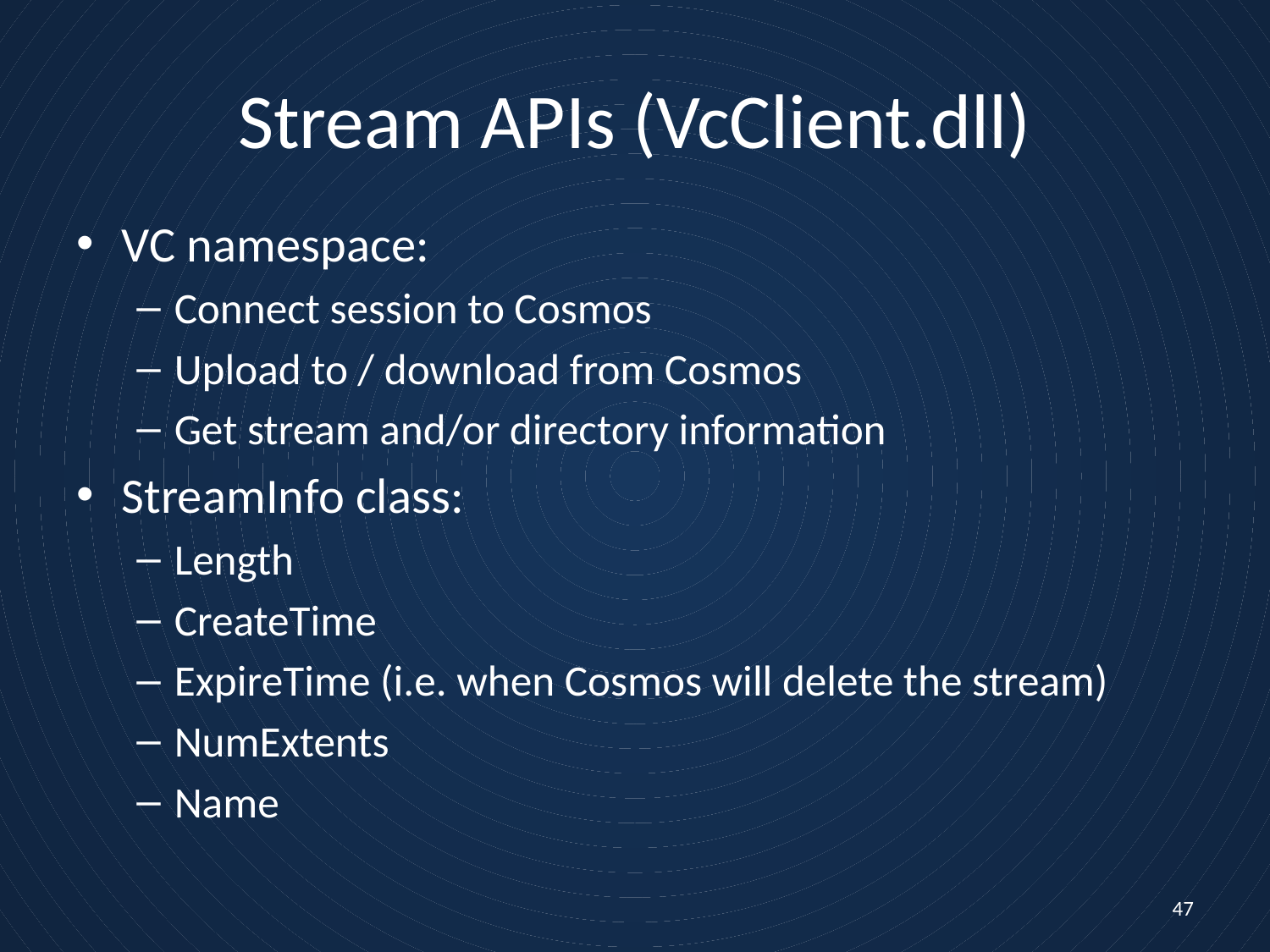

# Stream APIs (VcClient.dll)
VC namespace:
Connect session to Cosmos
Upload to / download from Cosmos
Get stream and/or directory information
StreamInfo class:
Length
CreateTime
ExpireTime (i.e. when Cosmos will delete the stream)
NumExtents
Name
47